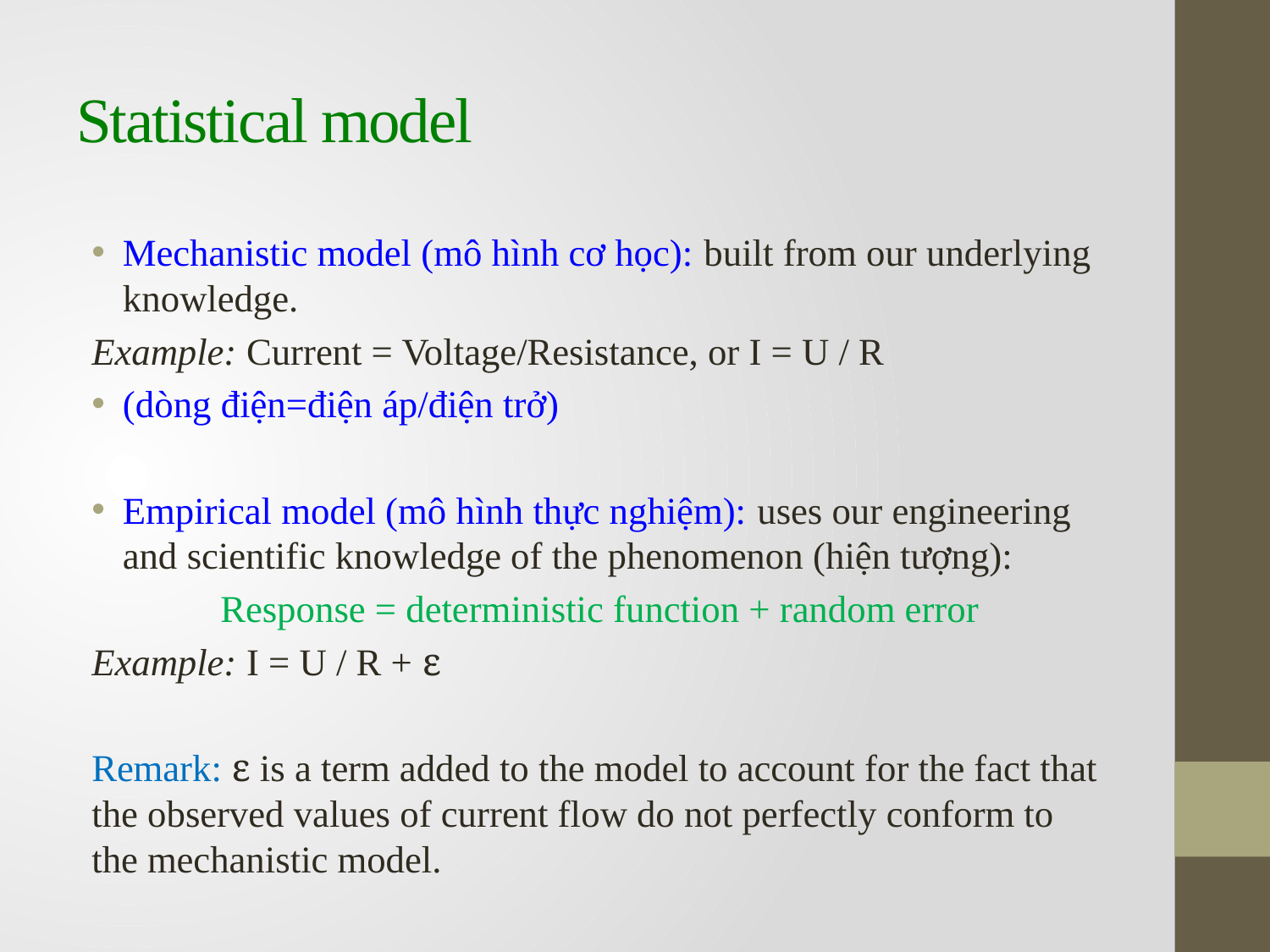

# Statistical model
Mechanistic model (mô hình cơ học): built from our underlying knowledge.
Example: Current = Voltage/Resistance, or I = U / R
(dòng điện=điện áp/điện trở)

Empirical model (mô hình thực nghiệm): uses our engineering and scientific knowledge of the phenomenon (hiện tượng):
Response = deterministic function + random error
Example: I = U / R + ε

Remark: ε is a term added to the model to account for the fact that the observed values of current flow do not perfectly conform to the mechanistic model.